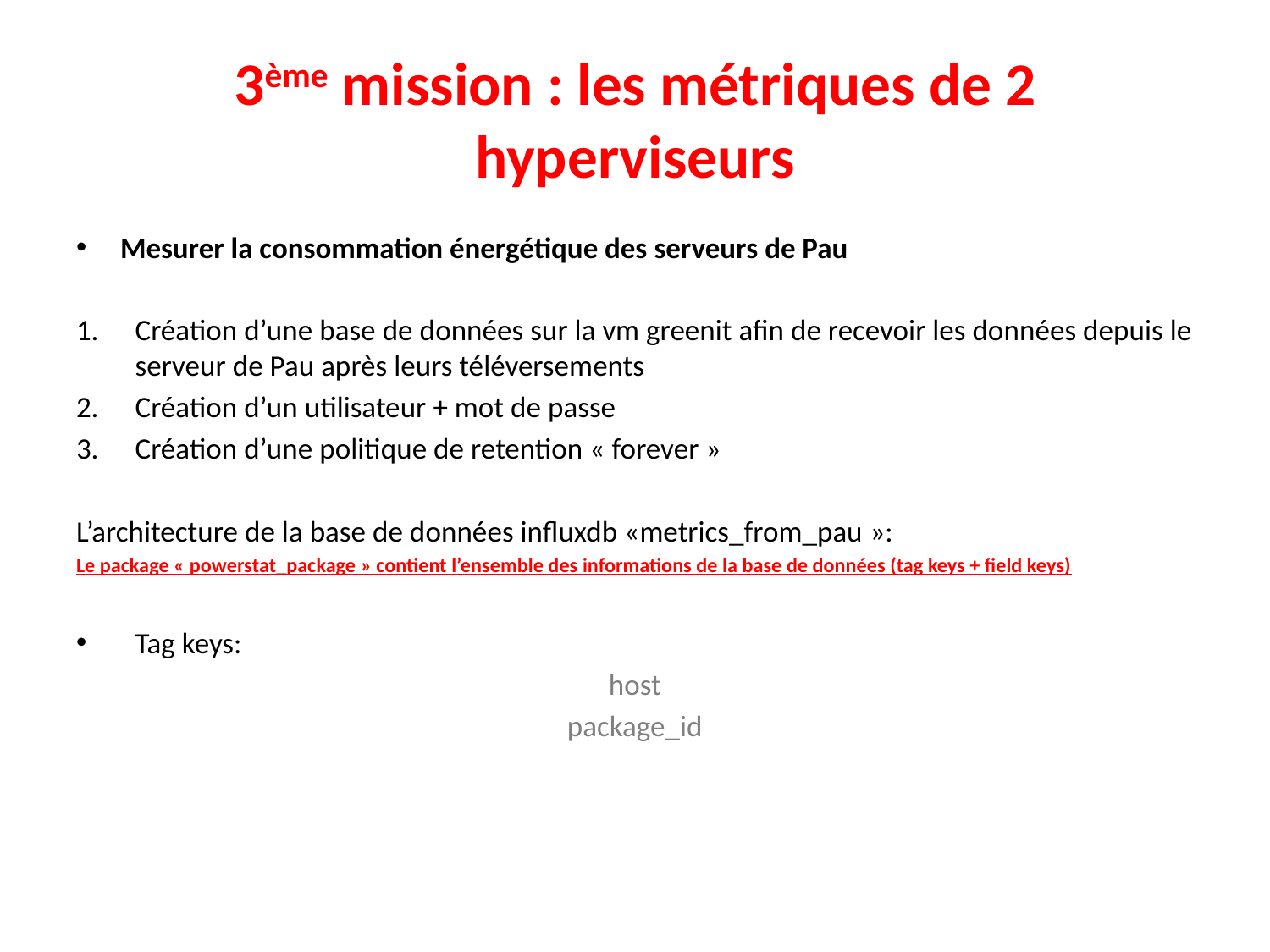

# 3ème mission : les métriques de 2 hyperviseurs
Mesurer la consommation énergétique des serveurs de Pau

Création d’une base de données sur la vm greenit afin de recevoir les données depuis le serveur de Pau après leurs téléversements
Création d’un utilisateur + mot de passe
Création d’une politique de retention « forever »

L’architecture de la base de données influxdb «metrics_from_pau »:
Le package « powerstat_package » contient l’ensemble des informations de la base de données (tag keys + field keys)

Tag keys:
host
package_id